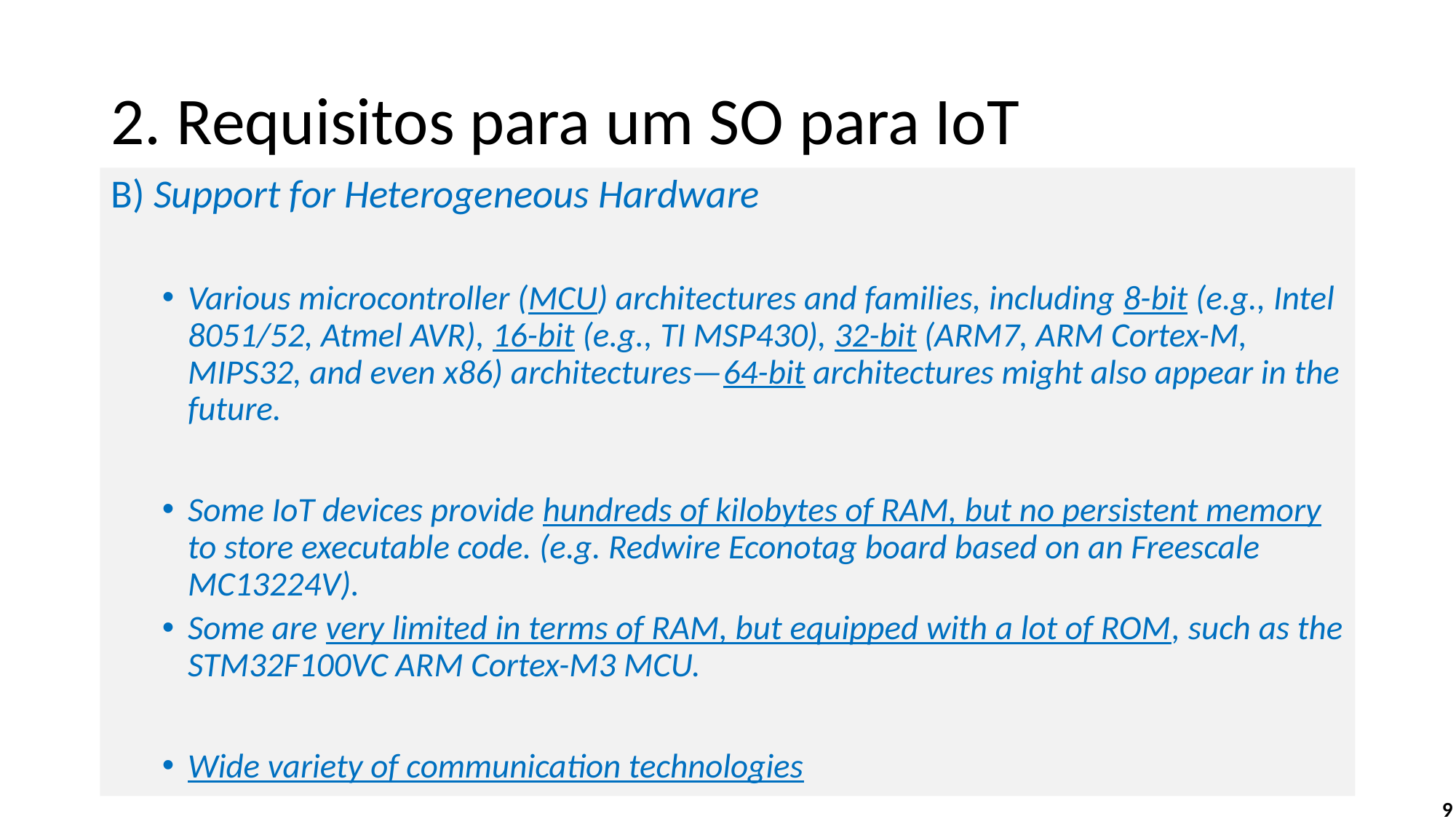

# 2. Requisitos para um SO para IoT
B) Support for Heterogeneous Hardware

Various microcontroller (MCU) architectures and families, including 8-bit (e.g., Intel 8051/52, Atmel AVR), 16-bit (e.g., TI MSP430), 32-bit (ARM7, ARM Cortex-M, MIPS32, and even x86) architectures—64-bit architectures might also appear in the future.

Some IoT devices provide hundreds of kilobytes of RAM, but no persistent memory to store executable code. (e.g. Redwire Econotag board based on an Freescale MC13224V).
Some are very limited in terms of RAM, but equipped with a lot of ROM, such as the STM32F100VC ARM Cortex-M3 MCU.

Wide variety of communication technologies